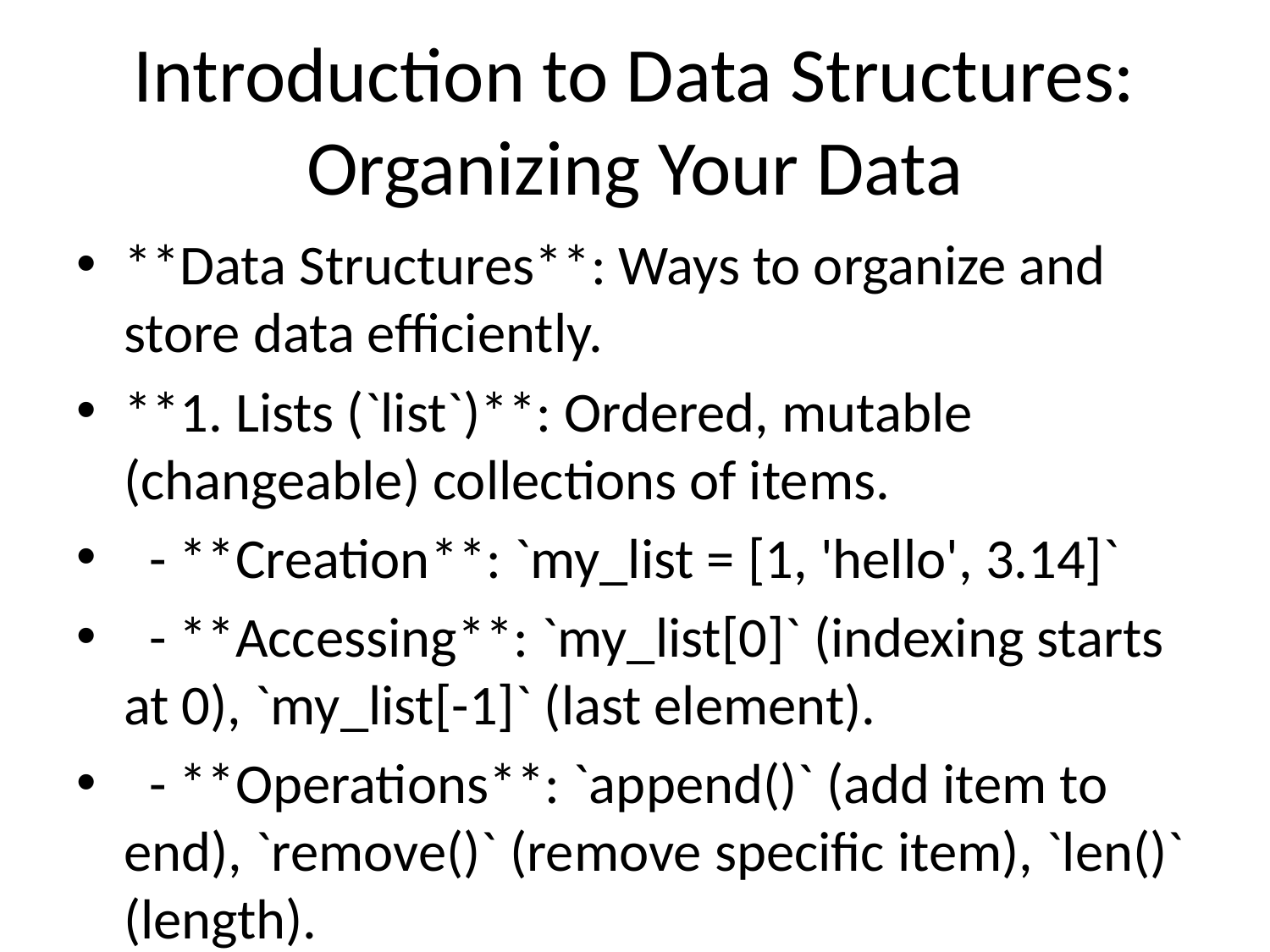

# Introduction to Data Structures: Organizing Your Data
**Data Structures**: Ways to organize and store data efficiently.
**1. Lists (`list`)**: Ordered, mutable (changeable) collections of items.
  - **Creation**: `my_list = [1, 'hello', 3.14]`
  - **Accessing**: `my_list[0]` (indexing starts at 0), `my_list[-1]` (last element).
  - **Operations**: `append()` (add item to end), `remove()` (remove specific item), `len()` (length).
  - **Real-life Example**: A list of student names, items in an inventory, a shopping cart.
**2. Tuples (`tuple`)**: Ordered, immutable (unchangeable) collections of items.
  - **Creation**: `my_tuple = (1, 'world', 2.71)`
  - **Accessing**: Similar to lists (`my_tuple[0]`).
  - **Immutability**: Once created, you cannot add, remove, or change elements.
  - **Real-life Example**: Storing geographical coordinates (latitude, longitude) or RGB color values that shouldn't change.
**3. Strings (`str`)**: Ordered, immutable sequence of characters.
  - **Creation**: `'Hello'`, `"Python"`
  - **Operations**: Concatenation (`+`), Slicing (`'Python'[1:4]` -> `'yth'`), `len()`, methods like `upper()`, `lower()`, `strip()`, `replace()`.
  - **Real-life Example**: Handling user input, formatting text, searching for patterns in documents.